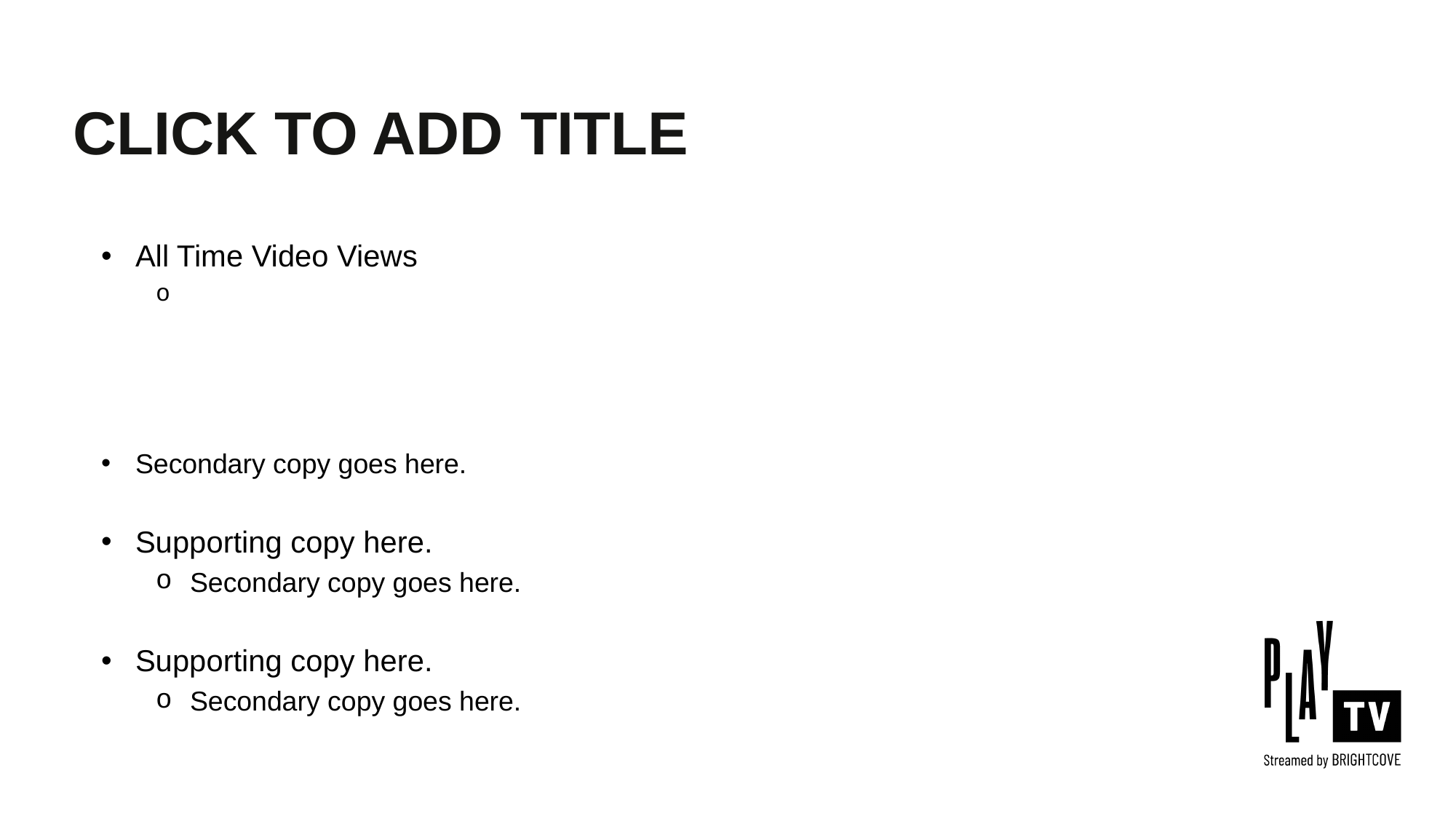

CLICK TO ADD TITLE
All Time Video Views
https://player.support.brightcove.com/code-samples/brightcove-player-sample-all-time-video-views.html

Secondary copy goes here.
Supporting copy here.
Secondary copy goes here.
Supporting copy here.
Secondary copy goes here.